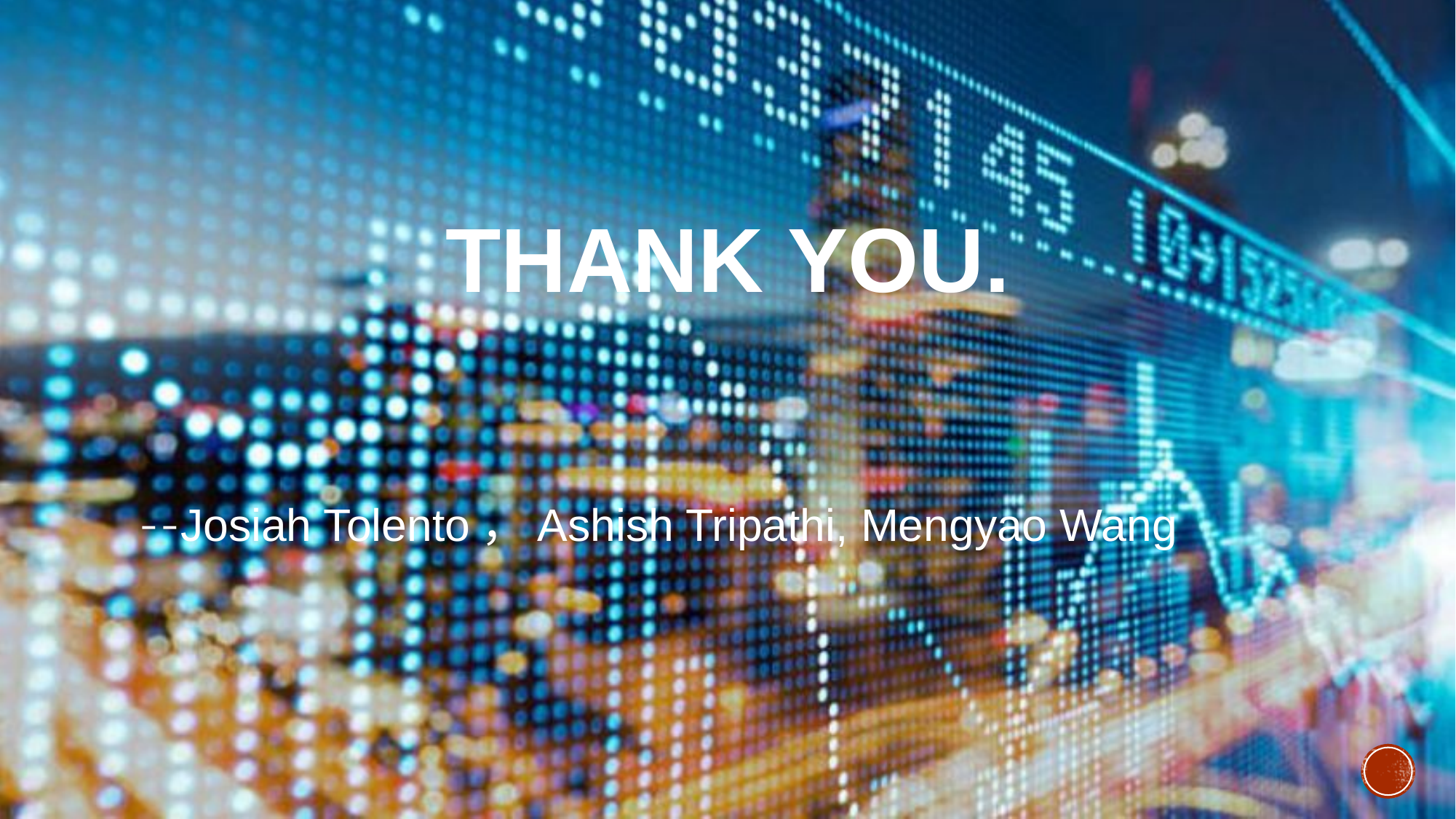

# Thank you.

--Josiah Tolento，Ashish Tripathi, Mengyao Wang